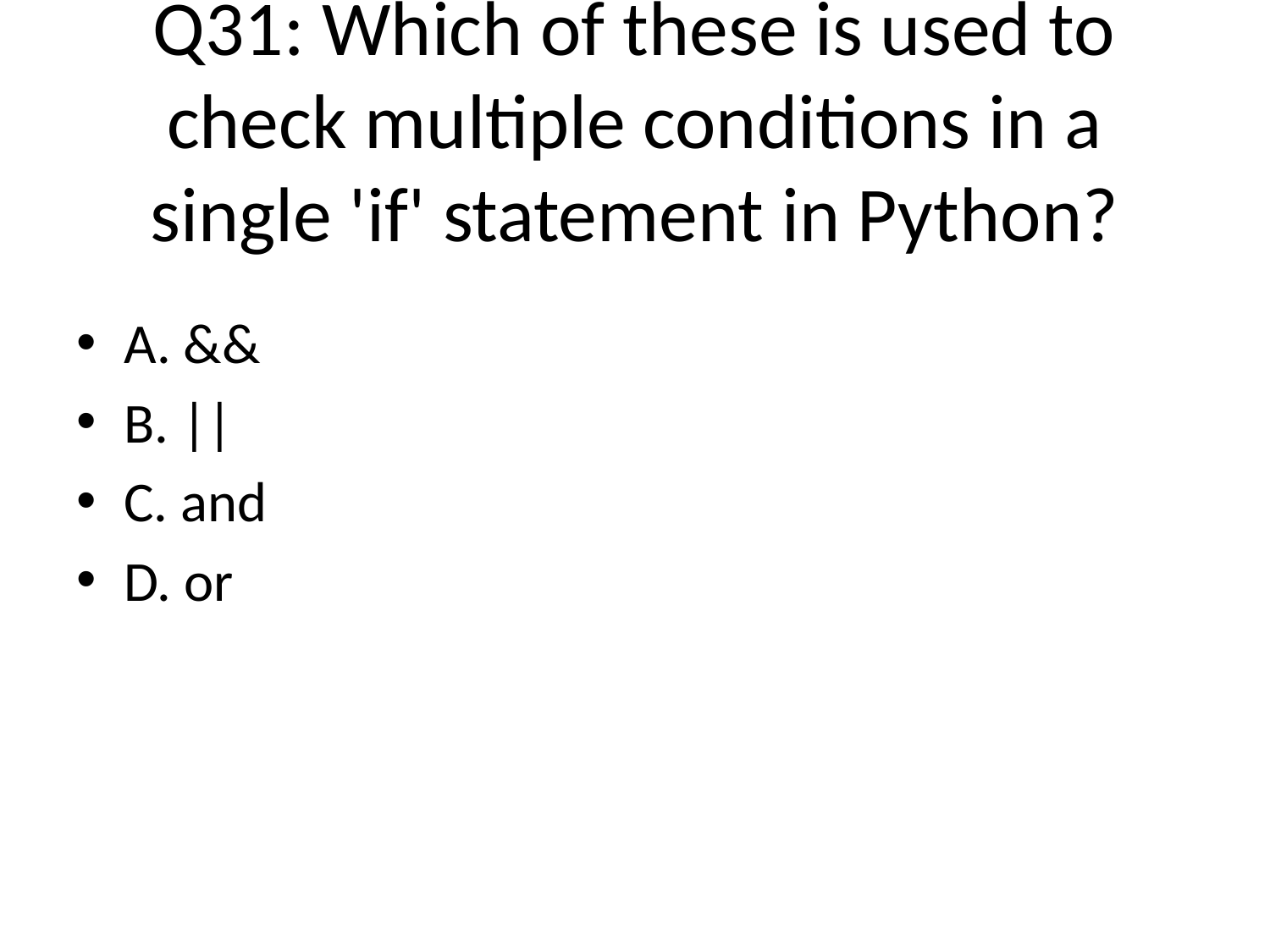

# Q31: Which of these is used to check multiple conditions in a single 'if' statement in Python?

A. &&
B. ||
C. and
D. or